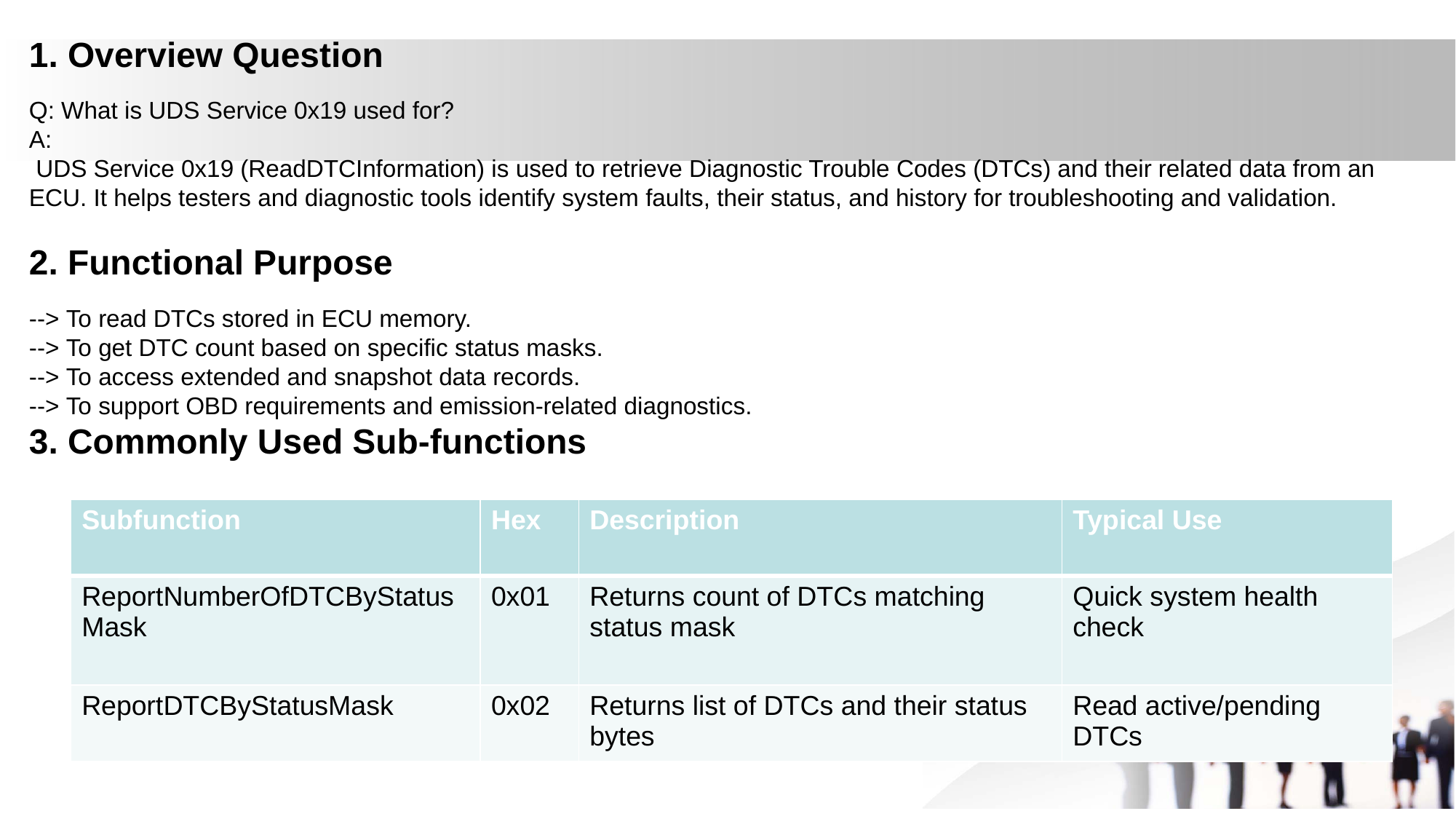

1. Overview Question
Q: What is UDS Service 0x19 used for?
A:
 UDS Service 0x19 (ReadDTCInformation) is used to retrieve Diagnostic Trouble Codes (DTCs) and their related data from an ECU. It helps testers and diagnostic tools identify system faults, their status, and history for troubleshooting and validation.

2. Functional Purpose
--> To read DTCs stored in ECU memory.
--> To get DTC count based on specific status masks.
--> To access extended and snapshot data records.
--> To support OBD requirements and emission-related diagnostics.
3. Commonly Used Sub-functions

| Subfunction | Hex | Description | Typical Use |
| --- | --- | --- | --- |
| ReportNumberOfDTCByStatusMask | 0x01 | Returns count of DTCs matching status mask | Quick system health check |
| ReportDTCByStatusMask | 0x02 | Returns list of DTCs and their status bytes | Read active/pending DTCs |